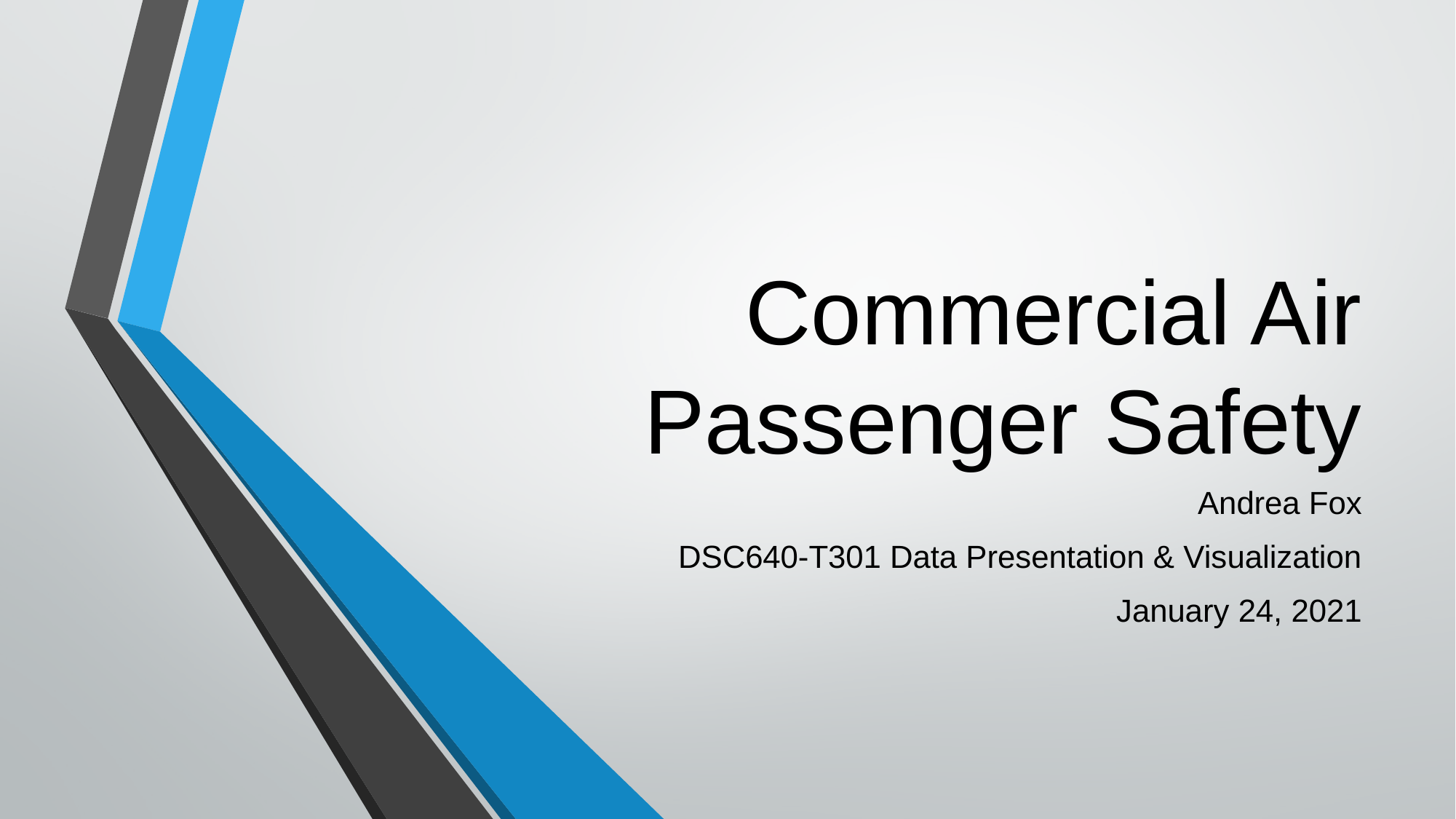

# Commercial Air Passenger Safety
Andrea Fox
DSC640-T301 Data Presentation & Visualization
January 24, 2021